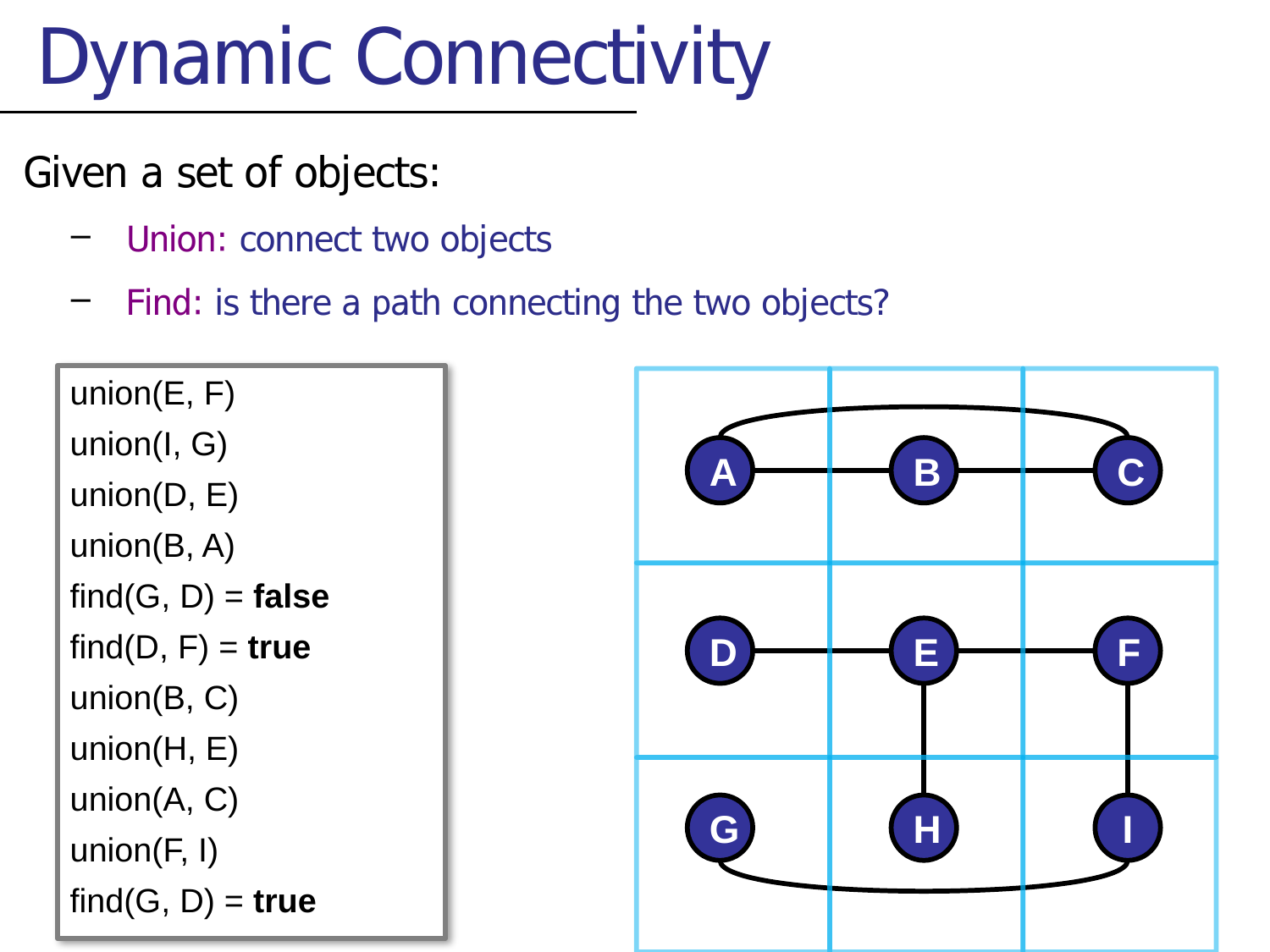

Dynamic Connectivity
Given a set of objects:
Union: connect two objects
Find: is there a path connecting the two objects?

union(E, F)
union(I, G)
union(D, E)
union(B, A)
find(G, D) = false
find(D, F) = true
union(B, C)
union(H, E)
union(A, C)
union(F, I)
find(G, D) = true

A
B
C
D
E
F
G
H
I